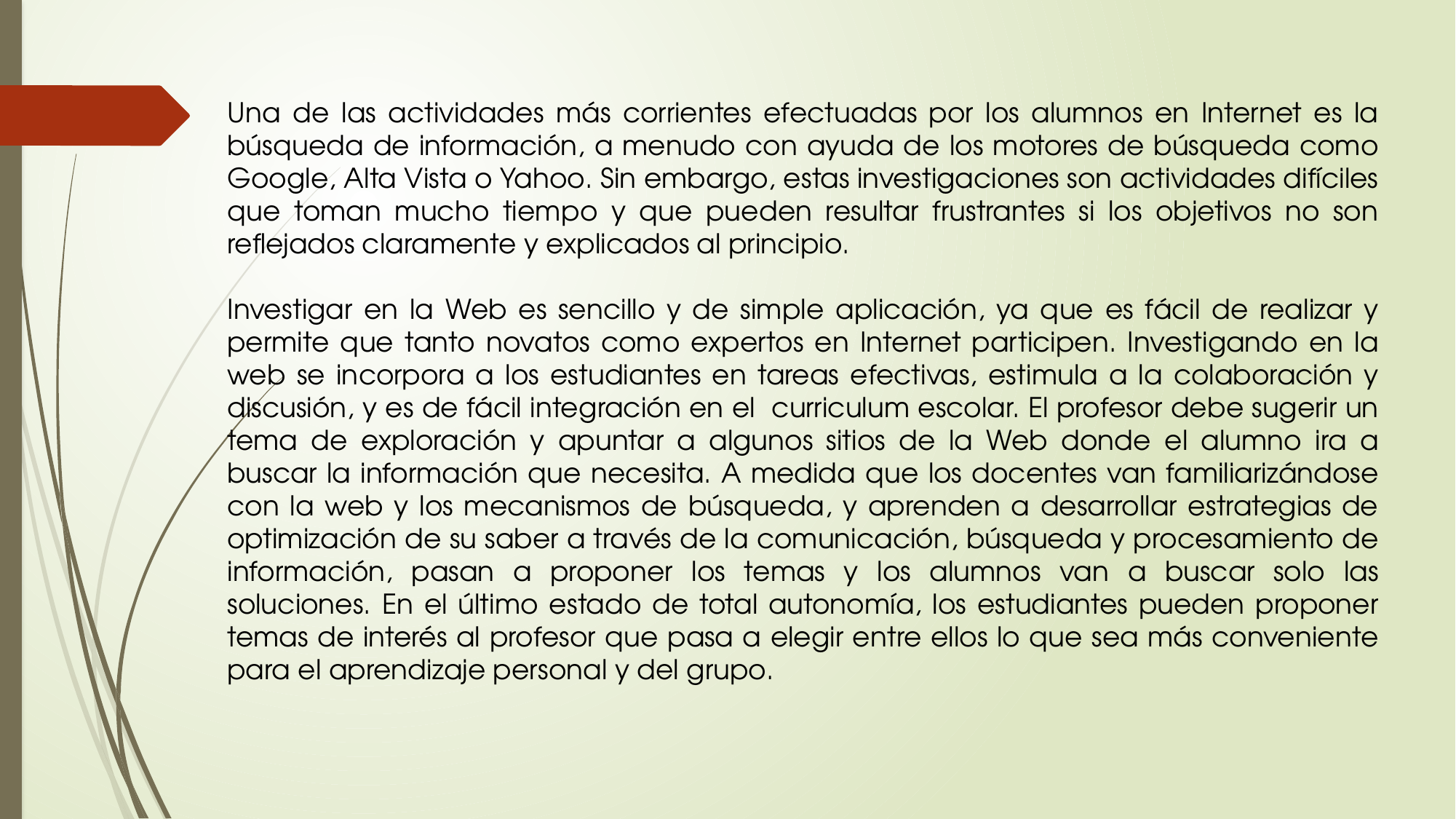

Una de las actividades más corrientes efectuadas por los alumnos en Internet es la búsqueda de información, a menudo con ayuda de los motores de búsqueda como Google, Alta Vista o Yahoo. Sin embargo, estas investigaciones son actividades difíciles que toman mucho tiempo y que pueden resultar frustrantes si los objetivos no son reflejados claramente y explicados al principio.

Investigar en la Web es sencillo y de simple aplicación, ya que es fácil de realizar y permite que tanto novatos como expertos en Internet participen. Investigando en la web se incorpora a los estudiantes en tareas efectivas, estimula a la colaboración y discusión, y es de fácil integración en el  curriculum escolar. El profesor debe sugerir un tema de exploración y apuntar a algunos sitios de la Web donde el alumno ira a buscar la información que necesita. A medida que los docentes van familiarizándose con la web y los mecanismos de búsqueda, y aprenden a desarrollar estrategias de optimización de su saber a través de la comunicación, búsqueda y procesamiento de información, pasan a proponer los temas y los alumnos van a buscar solo las soluciones. En el último estado de total autonomía, los estudiantes pueden proponer temas de interés al profesor que pasa a elegir entre ellos lo que sea más conveniente para el aprendizaje personal y del grupo.